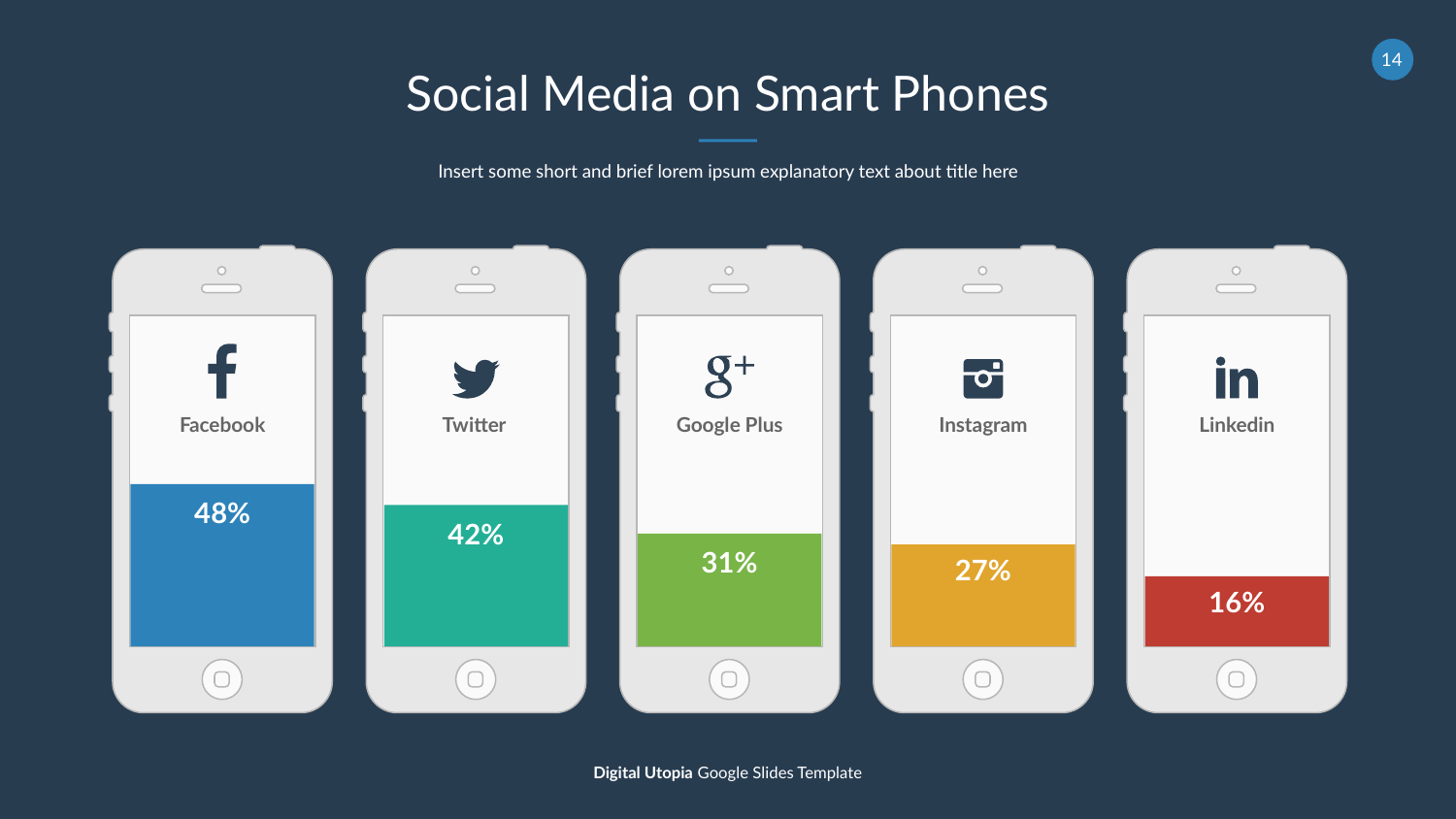

Social Media on Smart Phones
Insert some short and brief lorem ipsum explanatory text about title here

Facebook

48%

Twitter

42%

Google Plus

31%

Instagram

27%

Linkedin

16%